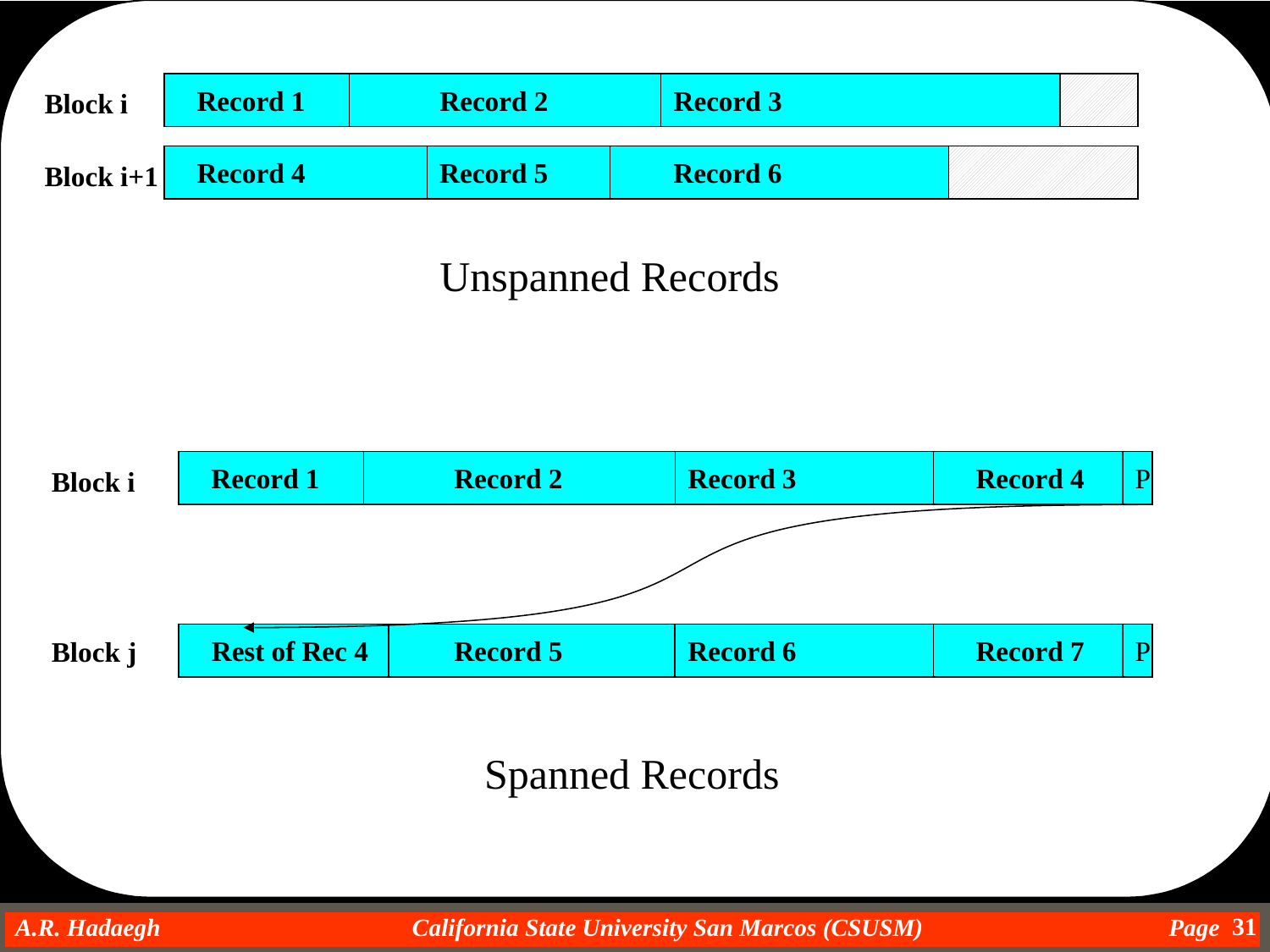

Record 1
Record 2
Record 3
Block i

Record 4
Record 5
Record 6
Block i+1
Unspanned Records

Record 1
Record 2
Record 3
Record 4
P
Block i

Rest of Rec 4
Record 5
Record 6
Record 7
P
Block j
Spanned Records
31